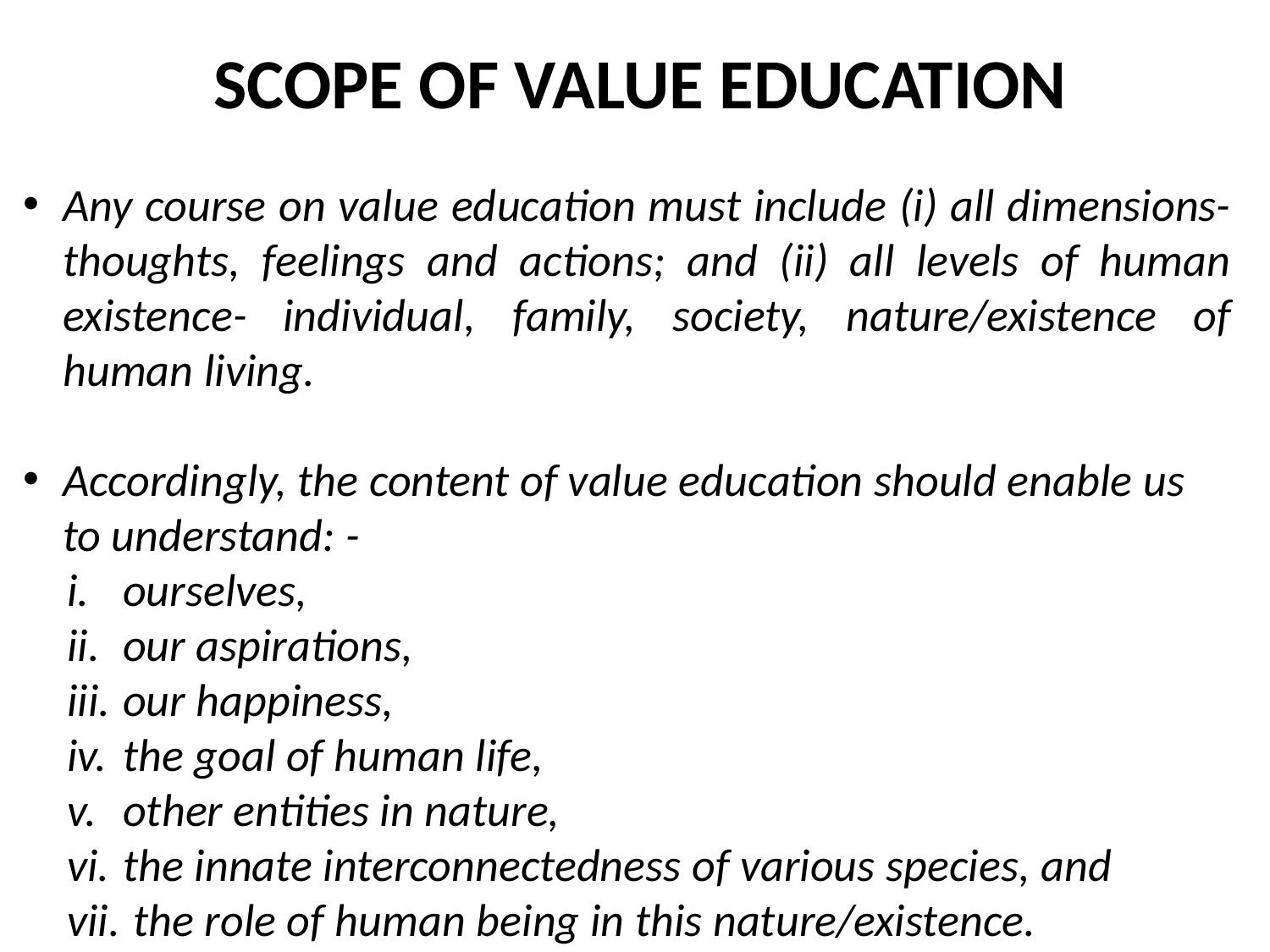

SCOPE OF VALUE EDUCATION
Any course on value education must include (i) all dimensions- thoughts, feelings and actions; and (ii) all levels of human existence- individual, family, society, nature/existence of human living.

Accordingly, the content of value education should enable us to understand: -
ourselves,
our aspirations,
our happiness,
the goal of human life,
other entities in nature,
the innate interconnectedness of various species, and
 the role of human being in this nature/existence.